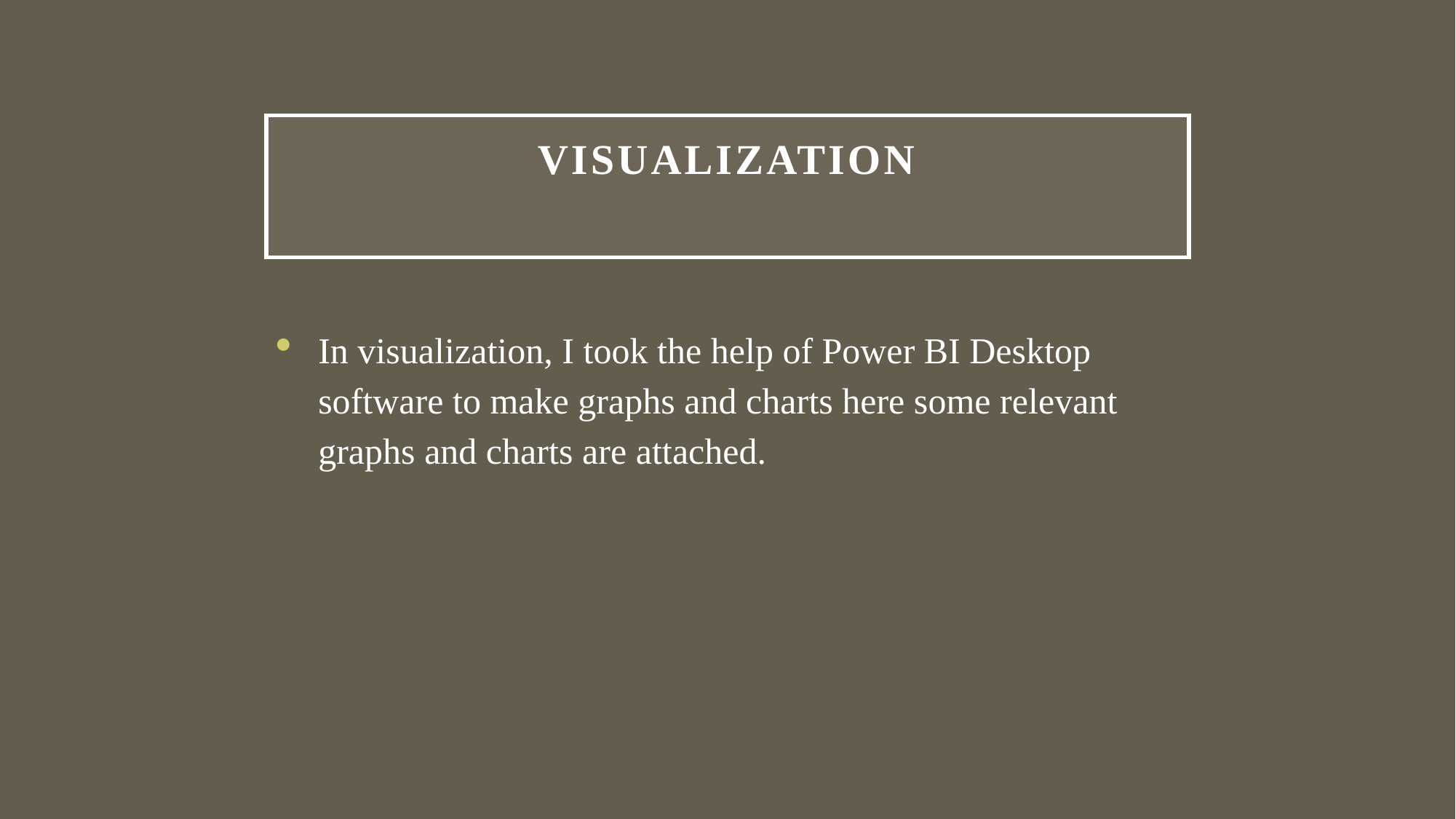

# VISUALIZATION
In visualization, I took the help of Power BI Desktop software to make graphs and charts here some relevant graphs and charts are attached.